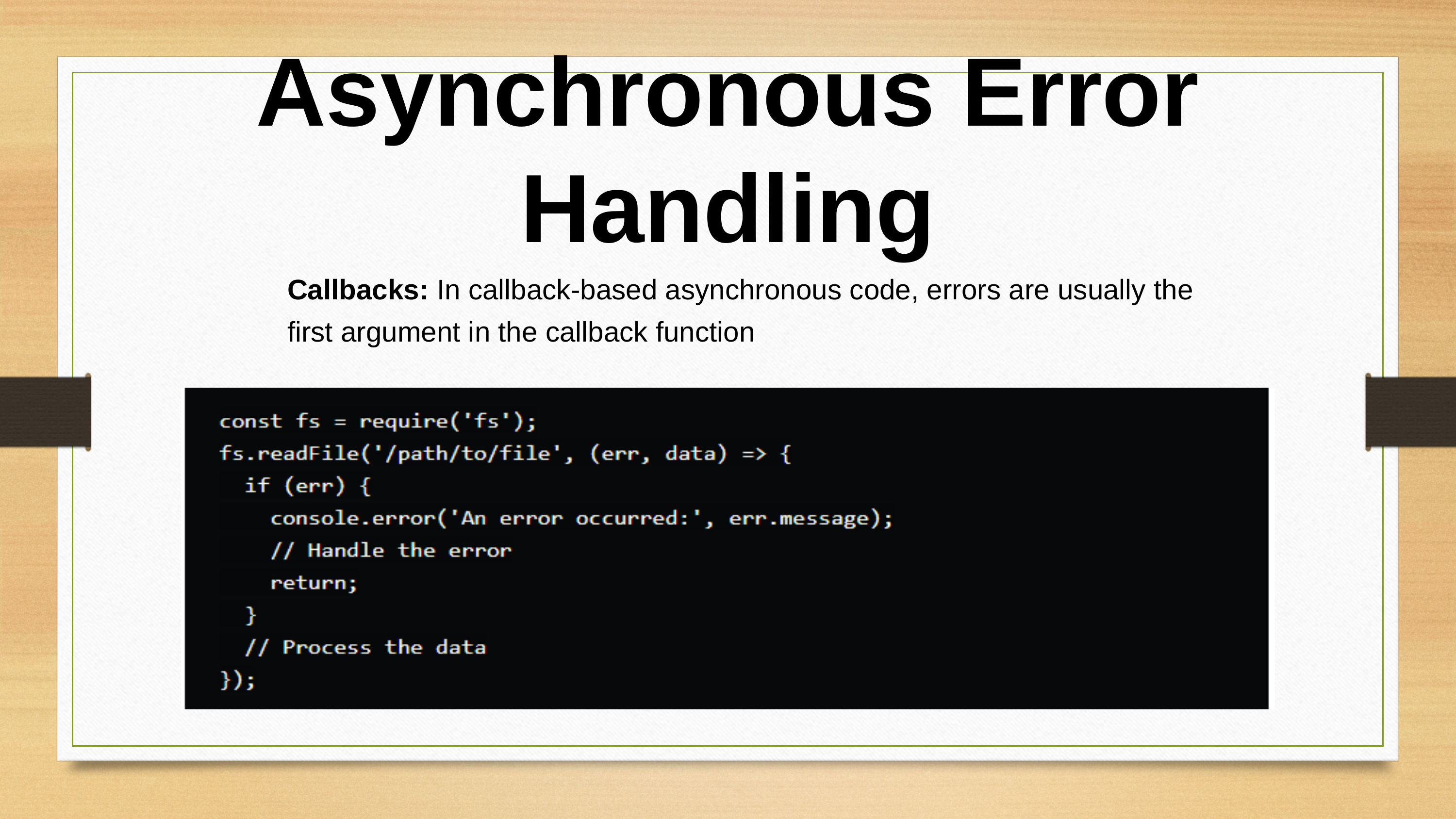

Asynchronous Error Handling
Callbacks: In callback-based asynchronous code, errors are usually the first argument in the callback function